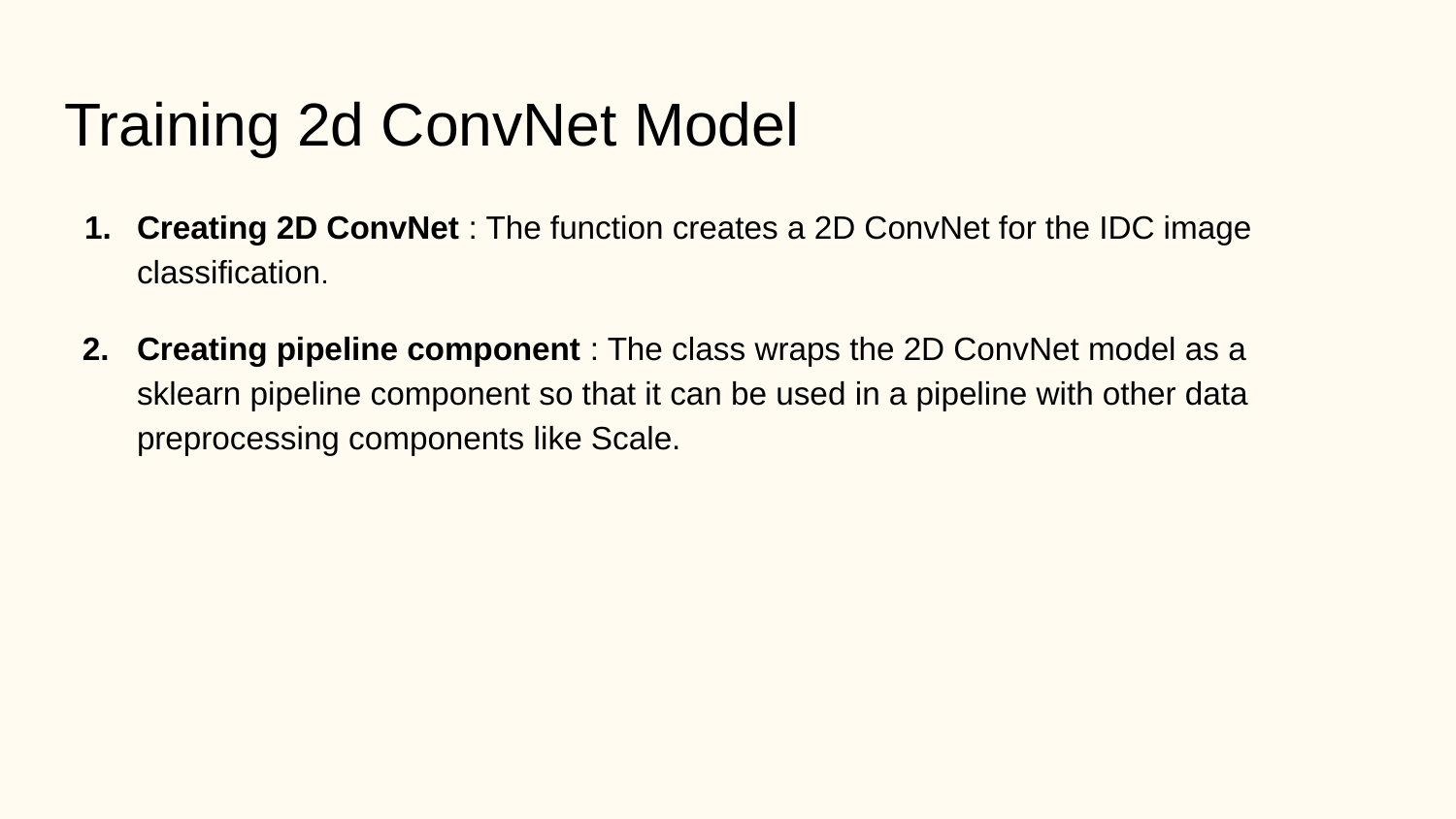

# Training 2d ConvNet Model
Creating 2D ConvNet : The function creates a 2D ConvNet for the IDC image classification.
Creating pipeline component : The class wraps the 2D ConvNet model as a sklearn pipeline component so that it can be used in a pipeline with other data preprocessing components like Scale.